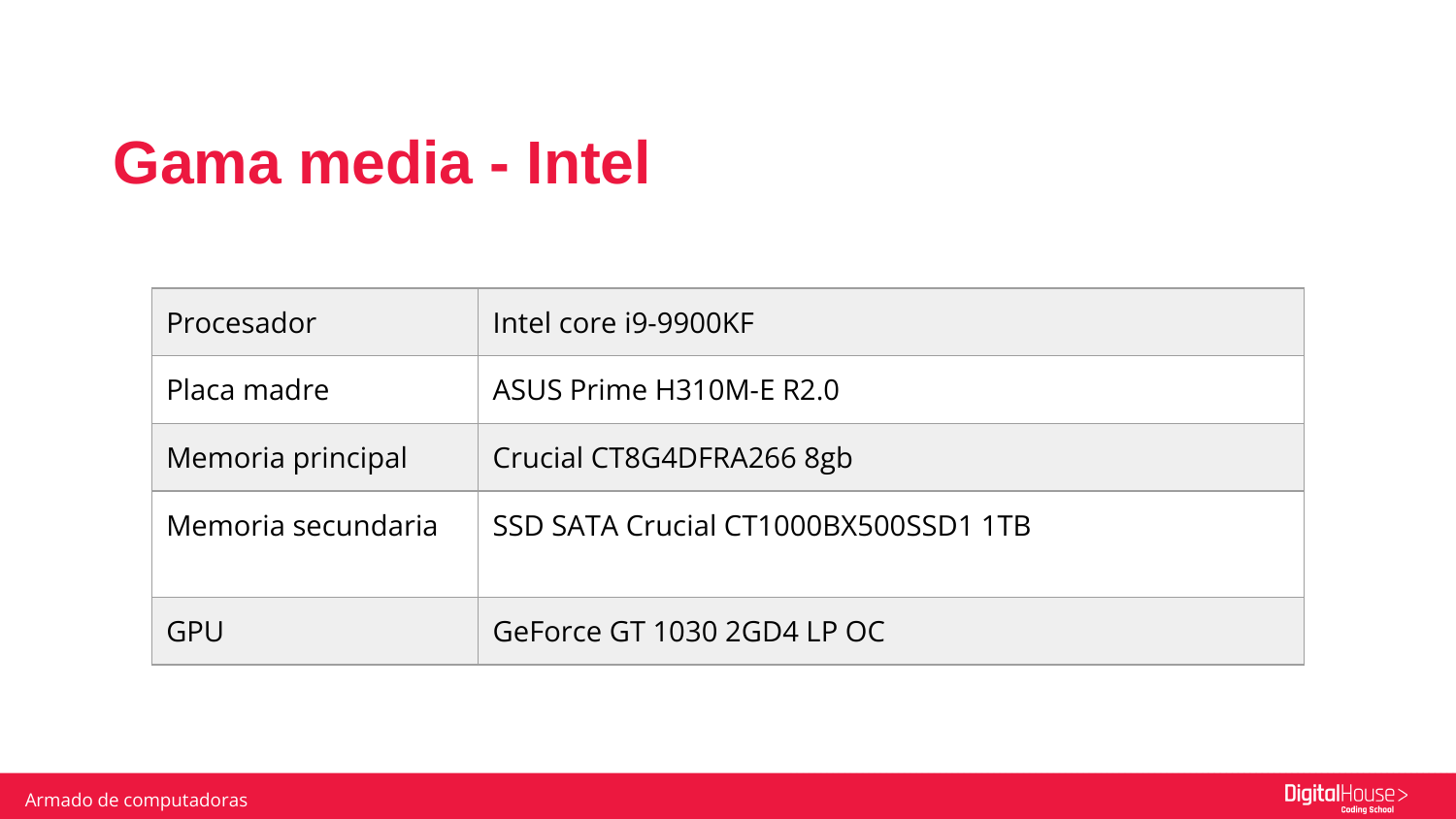

Gama media - Intel

| Procesador | Intel core i9-9900KF |
| --- | --- |
| Placa madre | ASUS Prime H310M-E R2.0 |
| Memoria principal | Crucial CT8G4DFRA266 8gb |
| Memoria secundaria | SSD SATA Crucial CT1000BX500SSD1 1TB |
| GPU | GeForce GT 1030 2GD4 LP OC |